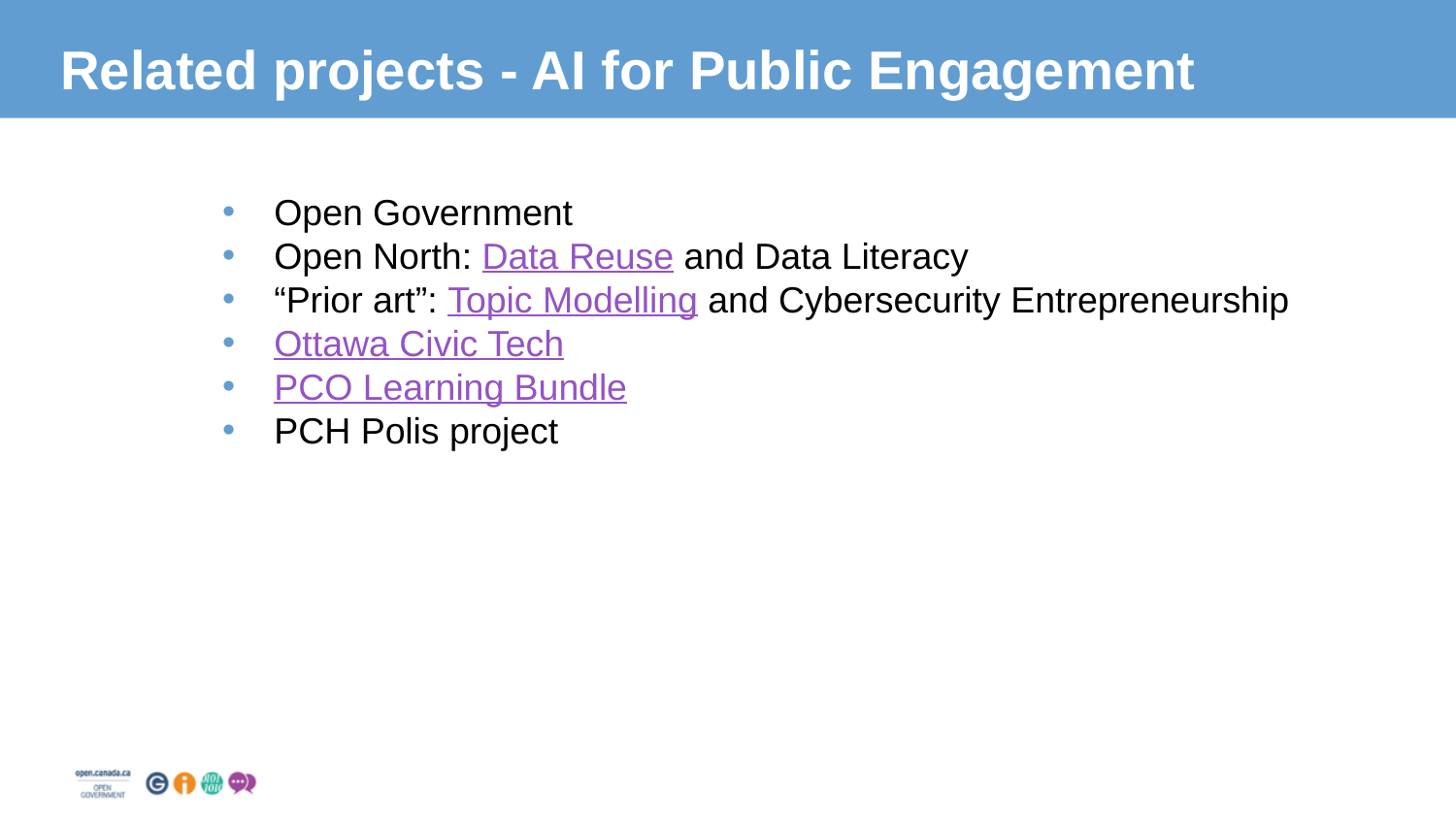

# Related projects - AI for Public Engagement
Open Government
Open North: Data Reuse and Data Literacy
“Prior art”: Topic Modelling and Cybersecurity Entrepreneurship
Ottawa Civic Tech
PCO Learning Bundle
PCH Polis project